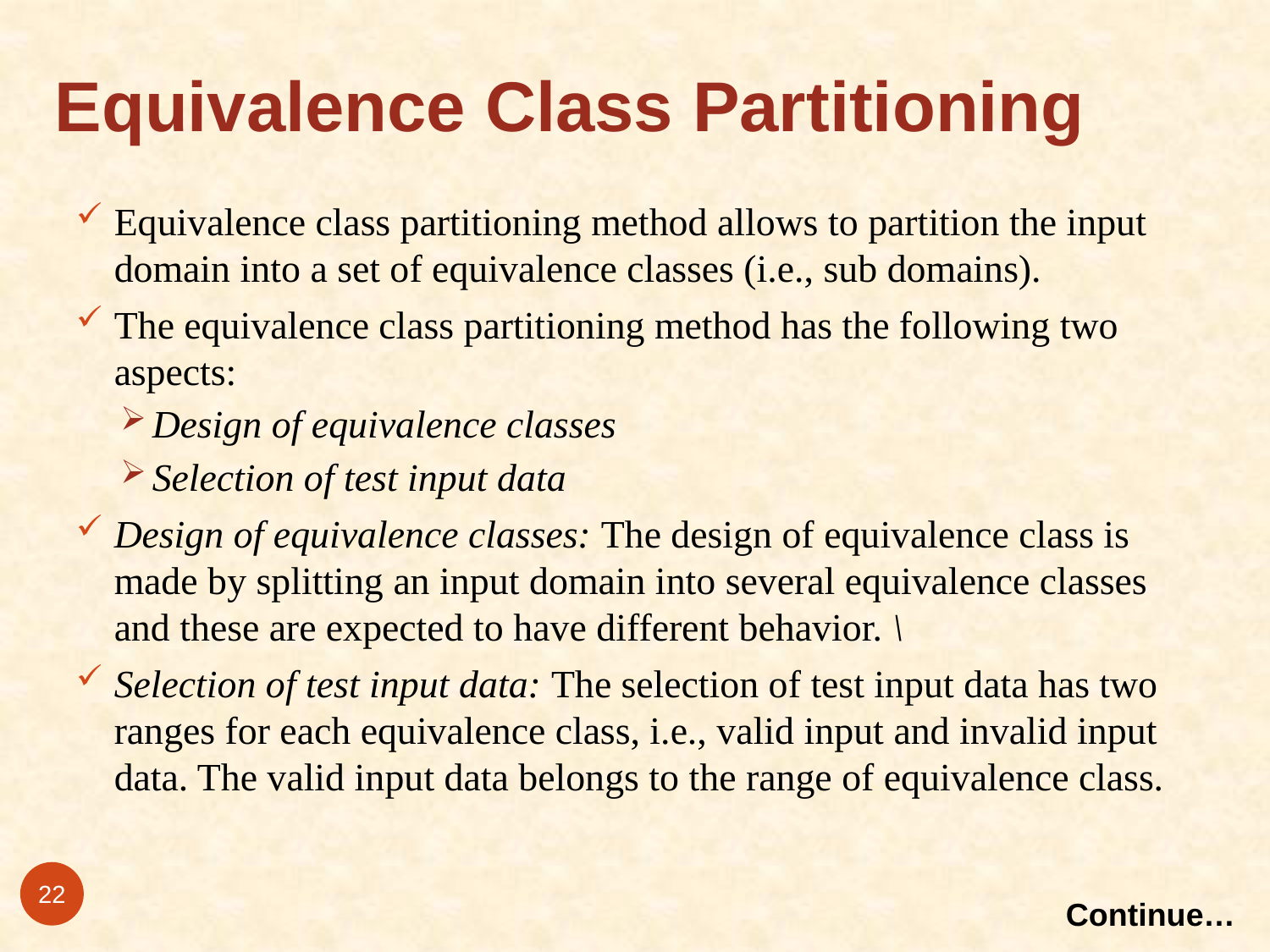

# Equivalence Class Partitioning
Equivalence class partitioning method allows to partition the input domain into a set of equivalence classes (i.e., sub domains).
The equivalence class partitioning method has the following two aspects:
Design of equivalence classes
Selection of test input data
Design of equivalence classes: The design of equivalence class is made by splitting an input domain into several equivalence classes and these are expected to have different behavior. \
Selection of test input data: The selection of test input data has two ranges for each equivalence class, i.e., valid input and invalid input data. The valid input data belongs to the range of equivalence class.

22
 Continue…